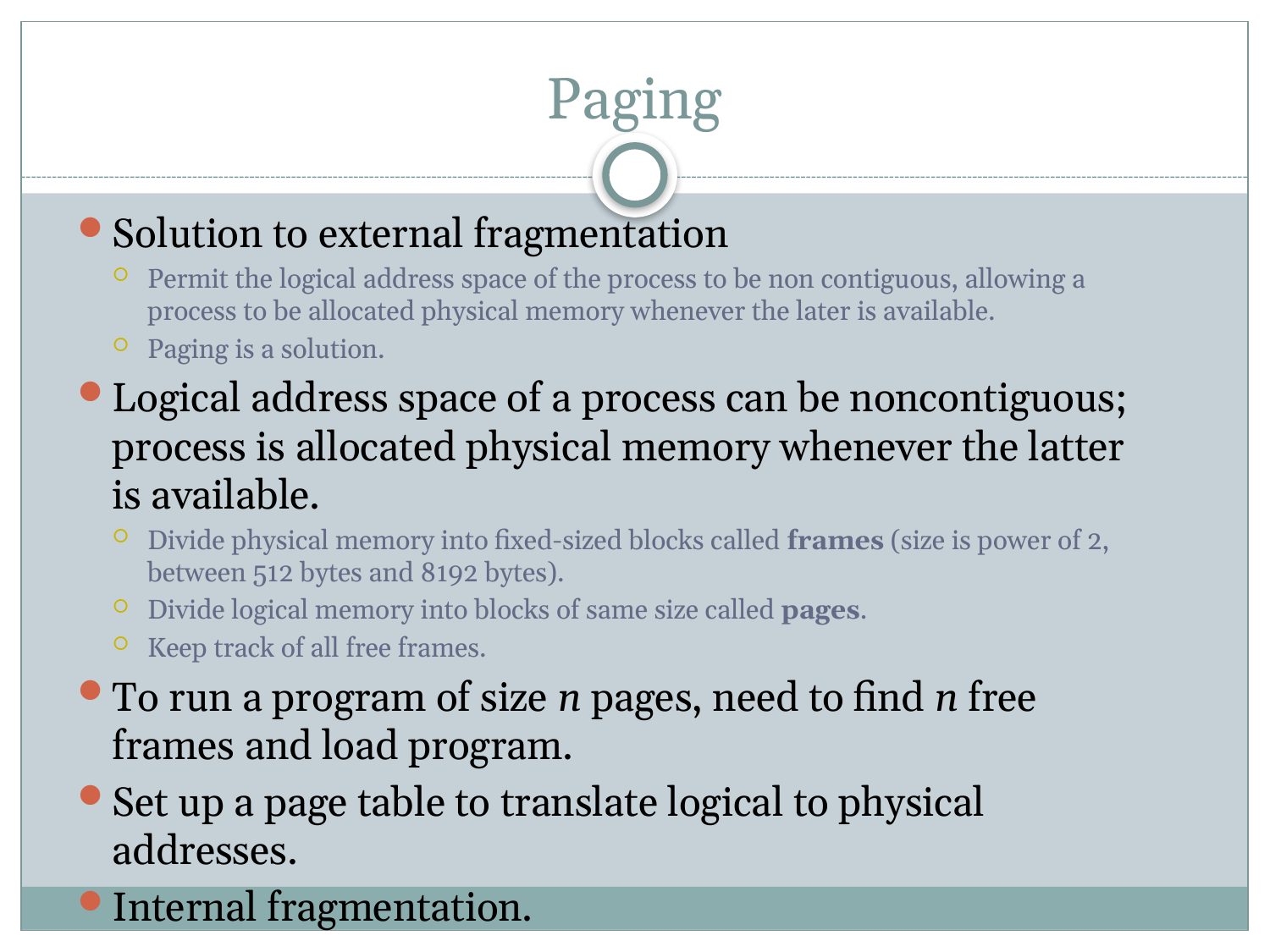

# Paging
Solution to external fragmentation
Permit the logical address space of the process to be non contiguous, allowing a process to be allocated physical memory whenever the later is available.
Paging is a solution.
Logical address space of a process can be noncontiguous; process is allocated physical memory whenever the latter is available.
Divide physical memory into fixed-sized blocks called frames (size is power of 2, between 512 bytes and 8192 bytes).
Divide logical memory into blocks of same size called pages.
Keep track of all free frames.
To run a program of size n pages, need to find n free frames and load program.
Set up a page table to translate logical to physical addresses.
Internal fragmentation.